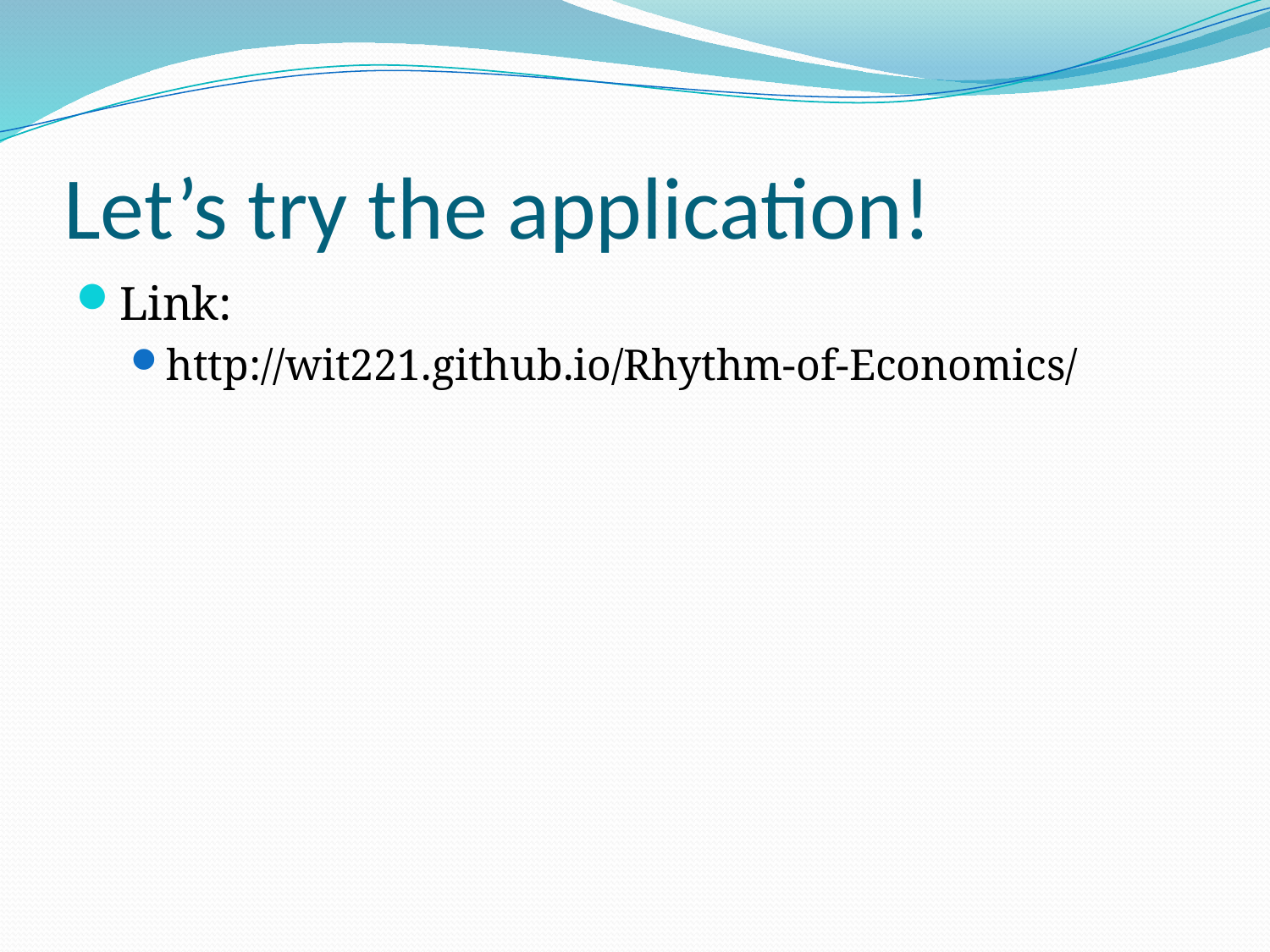

# Let’s try the application!
Link:
http://wit221.github.io/Rhythm-of-Economics/